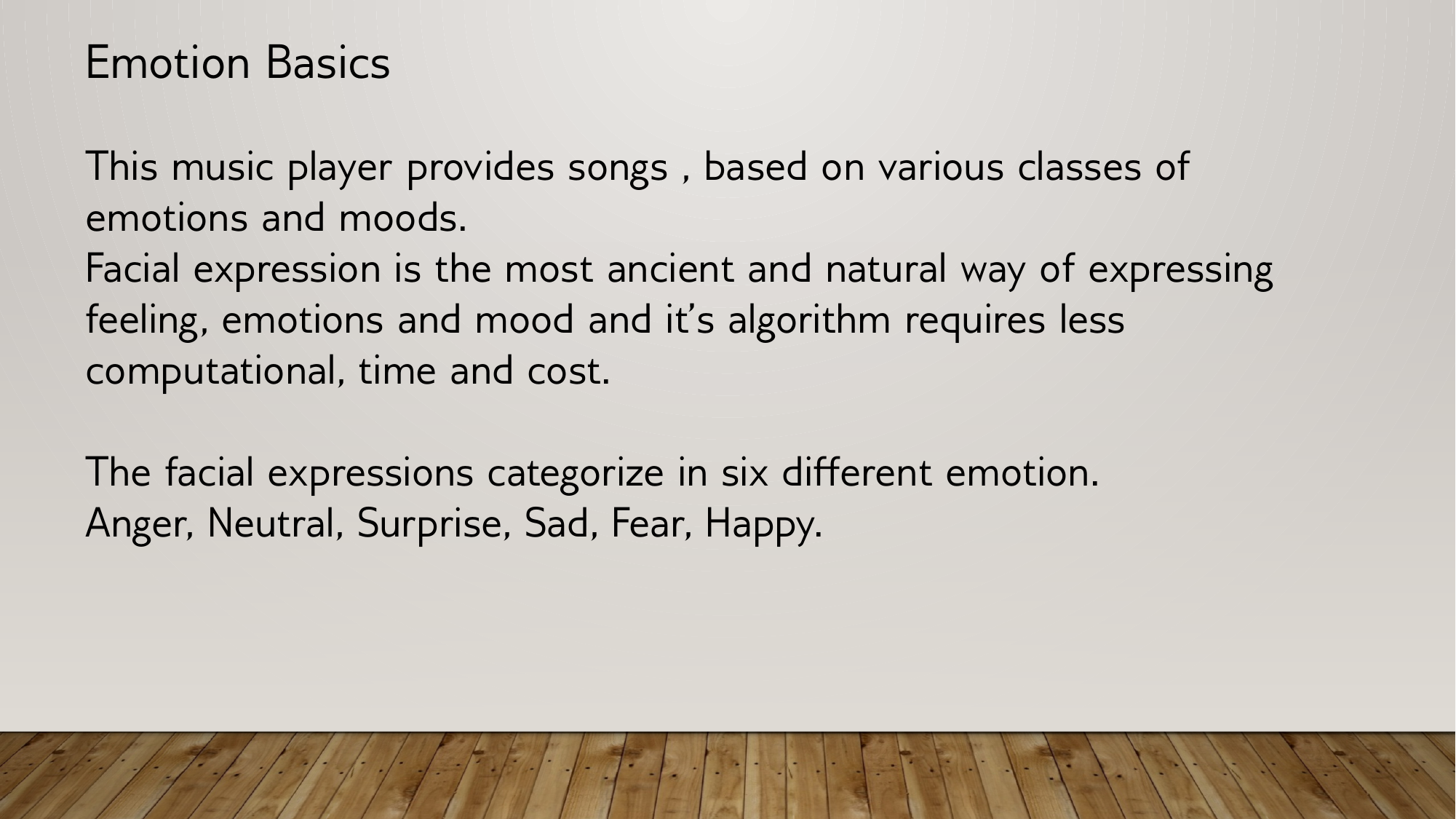

Emotion Basics
This music player provides songs , based on various classes of emotions and moods.
Facial expression is the most ancient and natural way of expressing feeling, emotions and mood and it’s algorithm requires less computational, time and cost.
The facial expressions categorize in six different emotion.
Anger, Neutral, Surprise, Sad, Fear, Happy.